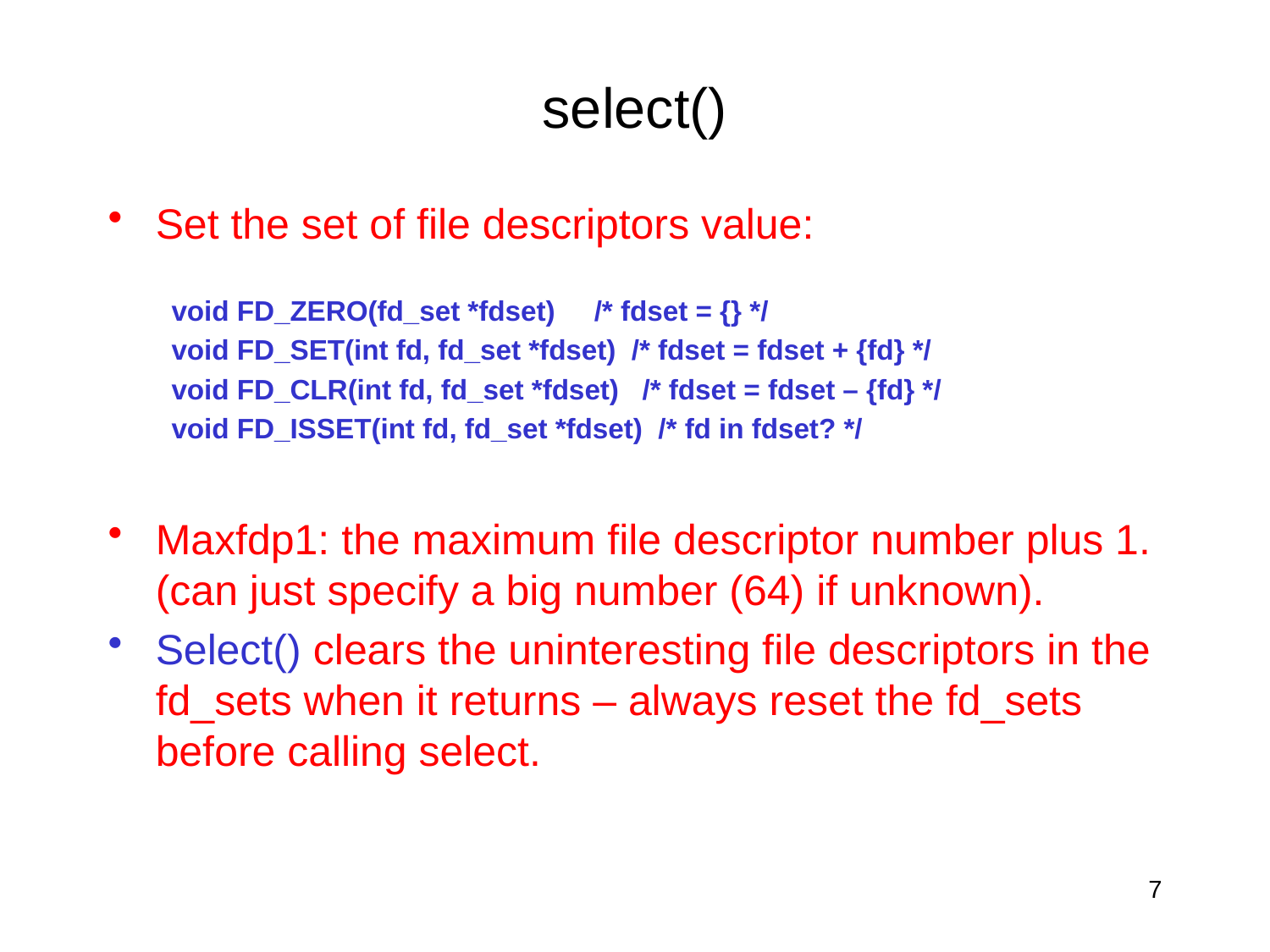

# select()
Set the set of file descriptors value:

void FD_ZERO(fd_set *fdset)     /* fdset = {} */
void FD_SET(int fd, fd_set *fdset)  /* fdset = fdset + {fd} */
void FD_CLR(int fd, fd_set *fdset)   /* fdset = fdset – {fd} */
void FD_ISSET(int fd, fd_set *fdset)  /* fd in fdset? */

Maxfdp1: the maximum file descriptor number plus 1. (can just specify a big number (64) if unknown).
Select() clears the uninteresting file descriptors in the fd_sets when it returns – always reset the fd_sets before calling select.

7